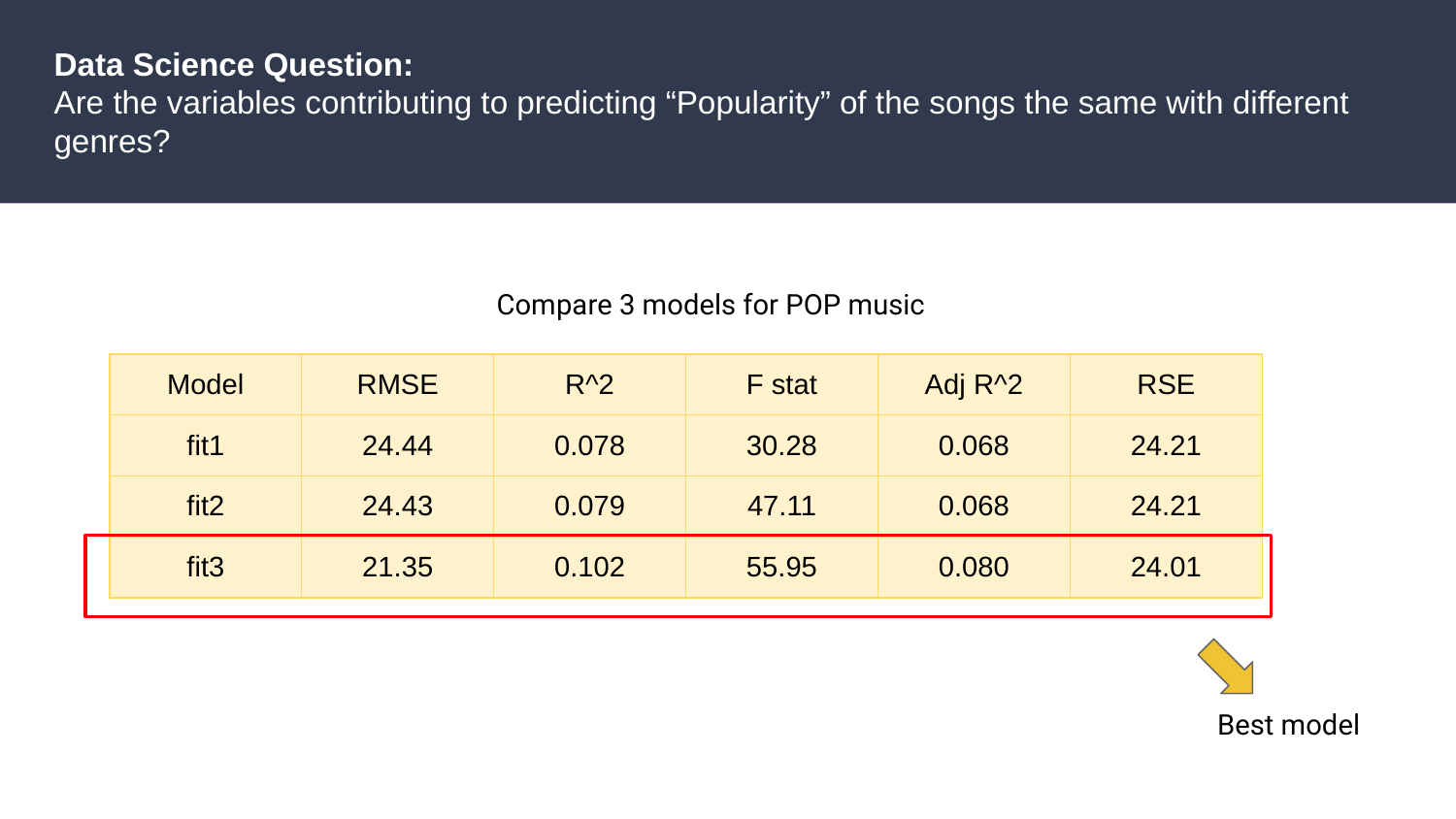

Data Science Question:
Are the variables contributing to predicting “Popularity” of the songs the same with different genres?
Compare 3 models for POP music
| Model | RMSE | R^2 | F stat | Adj R^2 | RSE |
| --- | --- | --- | --- | --- | --- |
| fit1 | 24.44 | 0.078 | 30.28 | 0.068 | 24.21 |
| fit2 | 24.43 | 0.079 | 47.11 | 0.068 | 24.21 |
| fit3 | 21.35 | 0.102 | 55.95 | 0.080 | 24.01 |

Best model